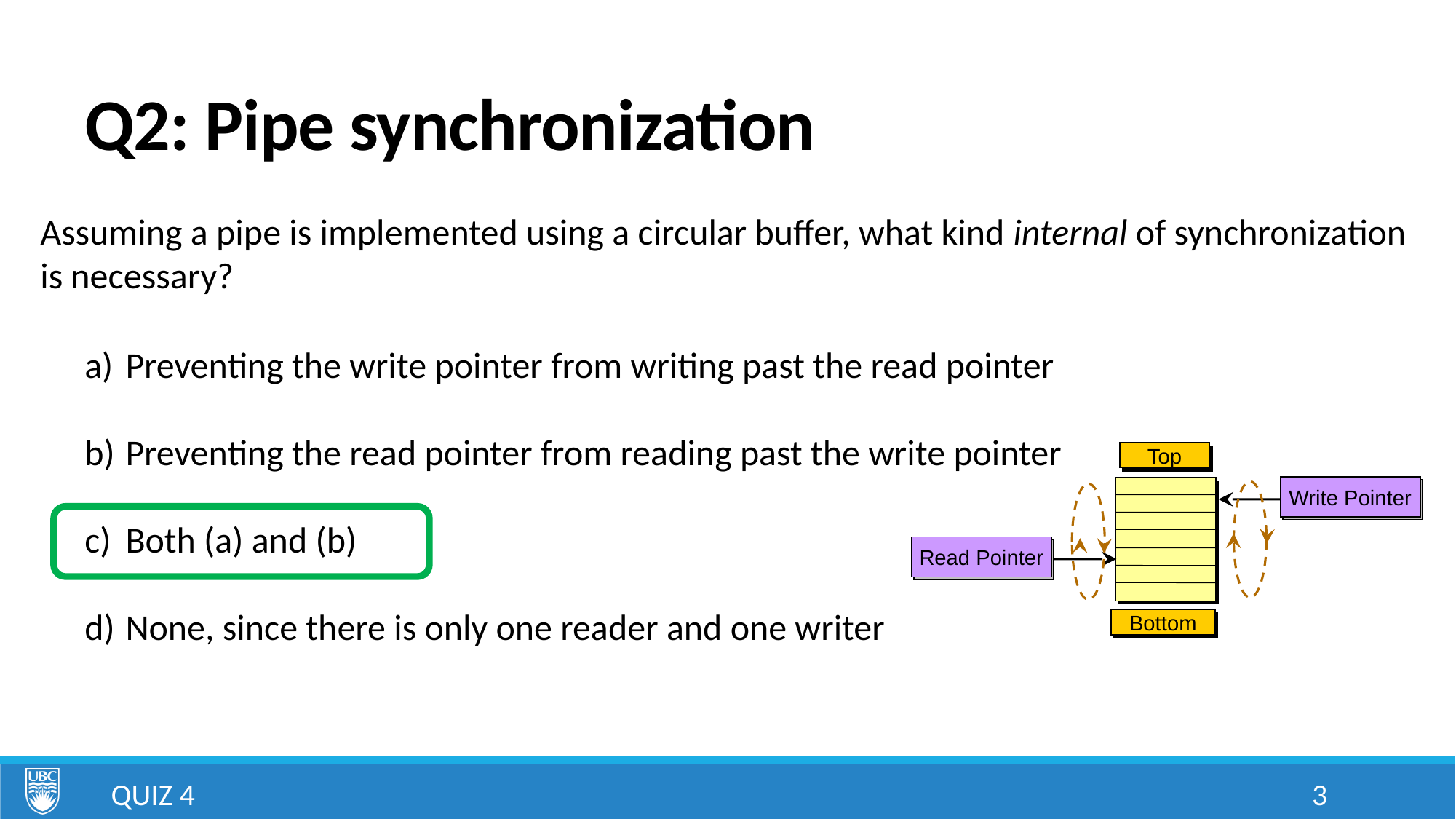

# Q2: Pipe synchronization
Assuming a pipe is implemented using a circular buffer, what kind internal of synchronization is necessary?
Preventing the write pointer from writing past the read pointer

Preventing the read pointer from reading past the write pointer

Both (a) and (b)

None, since there is only one reader and one writer

Top

Write Pointer

Read Pointer

Bottom

Quiz 4
3